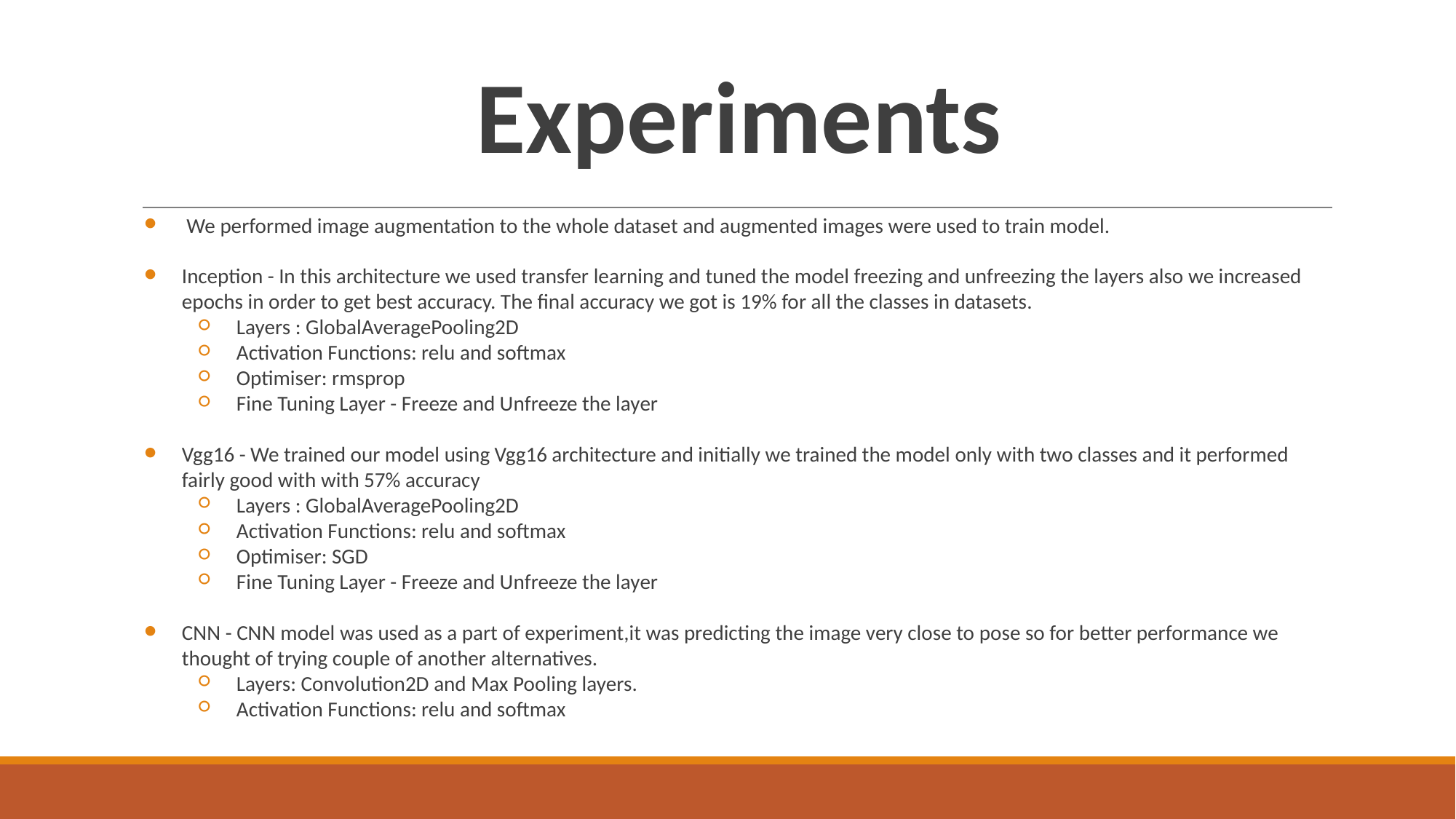

# Experiments
 We performed image augmentation to the whole dataset and augmented images were used to train model.

Inception - In this architecture we used transfer learning and tuned the model freezing and unfreezing the layers also we increased epochs in order to get best accuracy. The final accuracy we got is 19% for all the classes in datasets.
Layers : GlobalAveragePooling2D
Activation Functions: relu and softmax
Optimiser: rmsprop
Fine Tuning Layer - Freeze and Unfreeze the layer

Vgg16 - We trained our model using Vgg16 architecture and initially we trained the model only with two classes and it performed fairly good with with 57% accuracy
Layers : GlobalAveragePooling2D
Activation Functions: relu and softmax
Optimiser: SGD
Fine Tuning Layer - Freeze and Unfreeze the layer

CNN - CNN model was used as a part of experiment,it was predicting the image very close to pose so for better performance we thought of trying couple of another alternatives.
Layers: Convolution2D and Max Pooling layers.
Activation Functions: relu and softmax